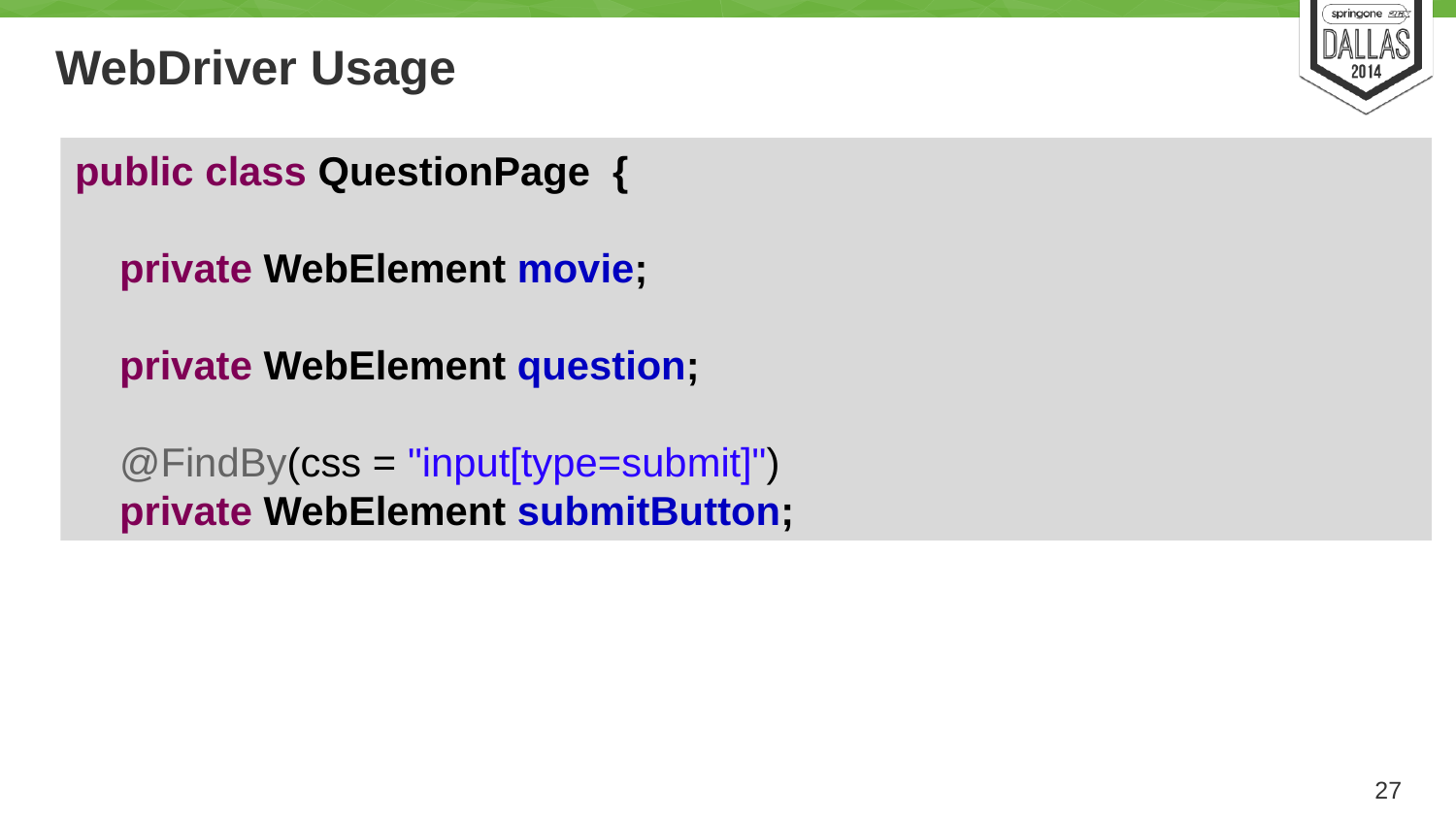

# WebDriver Usage
public class QuestionPage  {

    private WebElement movie;

    private WebElement question;

    @FindBy(css = "input[type=submit]")
    private WebElement submitButton;
27